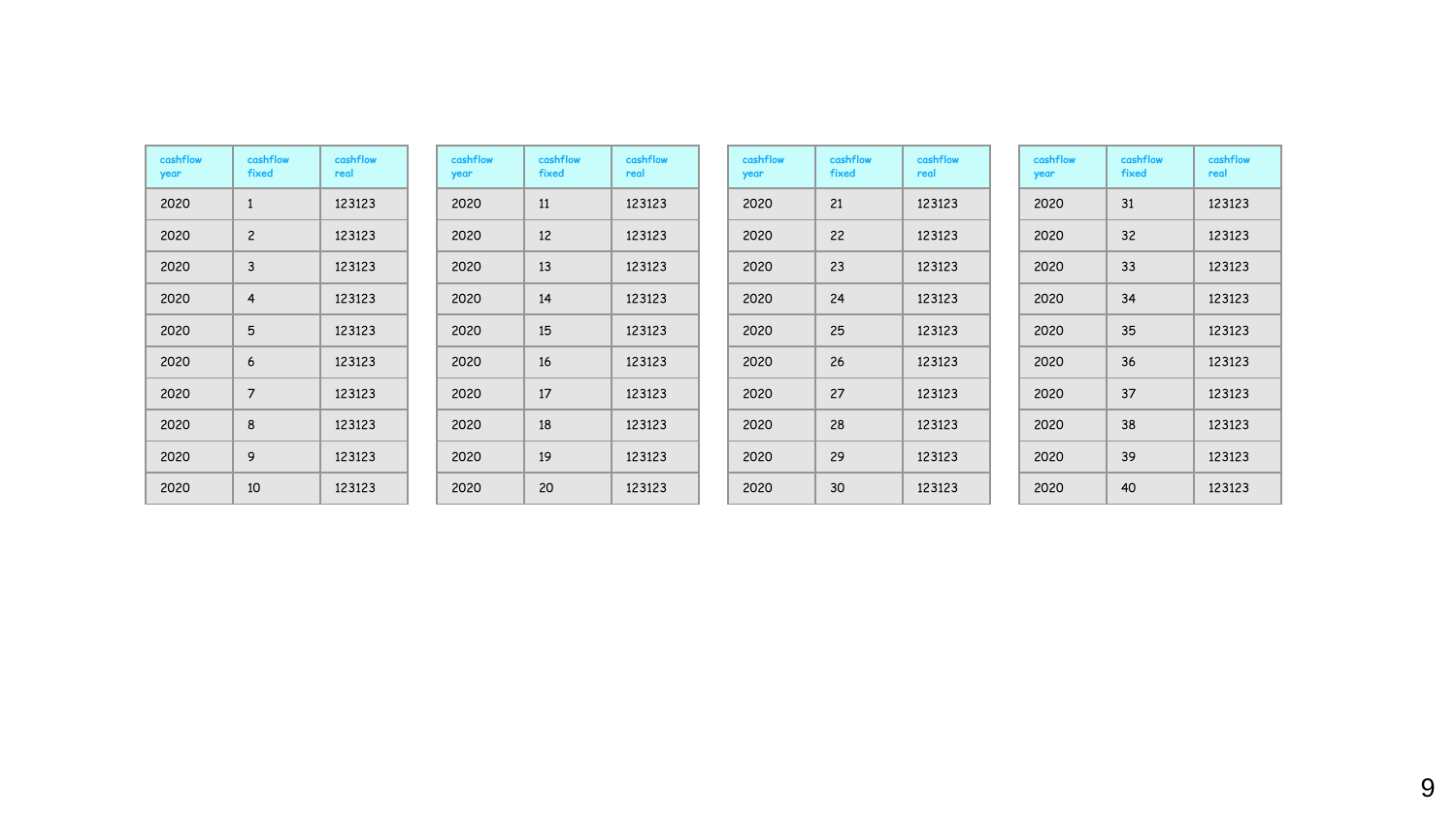

| cashflow year | cashflow fixed | cashflow real |
| --- | --- | --- |
| 2020 | 1 | 123123 |
| 2020 | 2 | 123123 |
| 2020 | 3 | 123123 |
| 2020 | 4 | 123123 |
| 2020 | 5 | 123123 |
| 2020 | 6 | 123123 |
| 2020 | 7 | 123123 |
| 2020 | 8 | 123123 |
| 2020 | 9 | 123123 |
| 2020 | 10 | 123123 |
| cashflow year | cashflow fixed | cashflow real |
| --- | --- | --- |
| 2020 | 11 | 123123 |
| 2020 | 12 | 123123 |
| 2020 | 13 | 123123 |
| 2020 | 14 | 123123 |
| 2020 | 15 | 123123 |
| 2020 | 16 | 123123 |
| 2020 | 17 | 123123 |
| 2020 | 18 | 123123 |
| 2020 | 19 | 123123 |
| 2020 | 20 | 123123 |
| cashflow year | cashflow fixed | cashflow real |
| --- | --- | --- |
| 2020 | 21 | 123123 |
| 2020 | 22 | 123123 |
| 2020 | 23 | 123123 |
| 2020 | 24 | 123123 |
| 2020 | 25 | 123123 |
| 2020 | 26 | 123123 |
| 2020 | 27 | 123123 |
| 2020 | 28 | 123123 |
| 2020 | 29 | 123123 |
| 2020 | 30 | 123123 |
| cashflow year | cashflow fixed | cashflow real |
| --- | --- | --- |
| 2020 | 31 | 123123 |
| 2020 | 32 | 123123 |
| 2020 | 33 | 123123 |
| 2020 | 34 | 123123 |
| 2020 | 35 | 123123 |
| 2020 | 36 | 123123 |
| 2020 | 37 | 123123 |
| 2020 | 38 | 123123 |
| 2020 | 39 | 123123 |
| 2020 | 40 | 123123 |

9